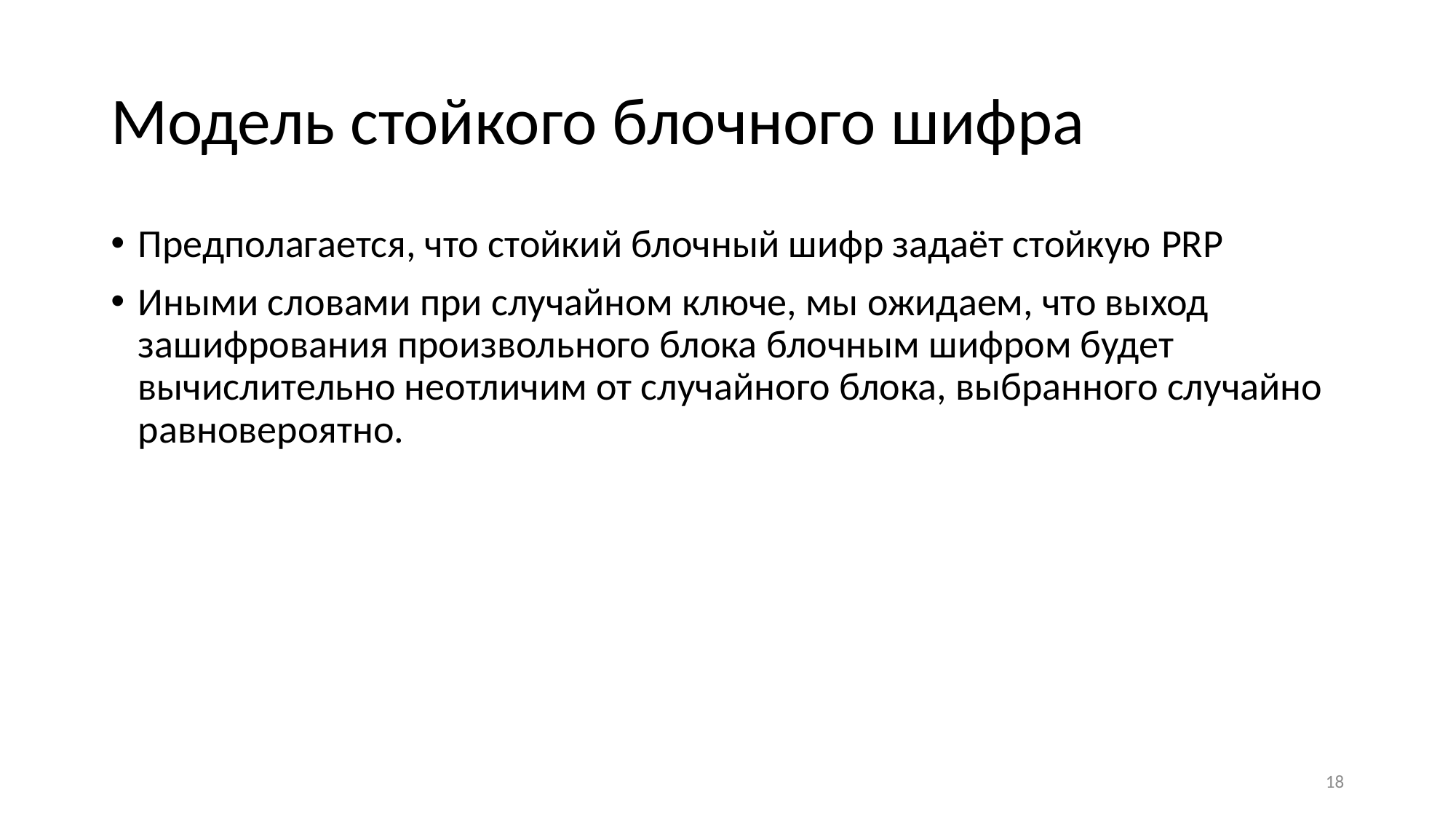

# Модель стойкого блочного шифра
Предполагается, что стойкий блочный шифр задаёт стойкую PRP
Иными словами при случайном ключе, мы ожидаем, что выход зашифрования произвольного блока блочным шифром будет вычислительно неотличим от случайного блока, выбранного случайно равновероятно.
18